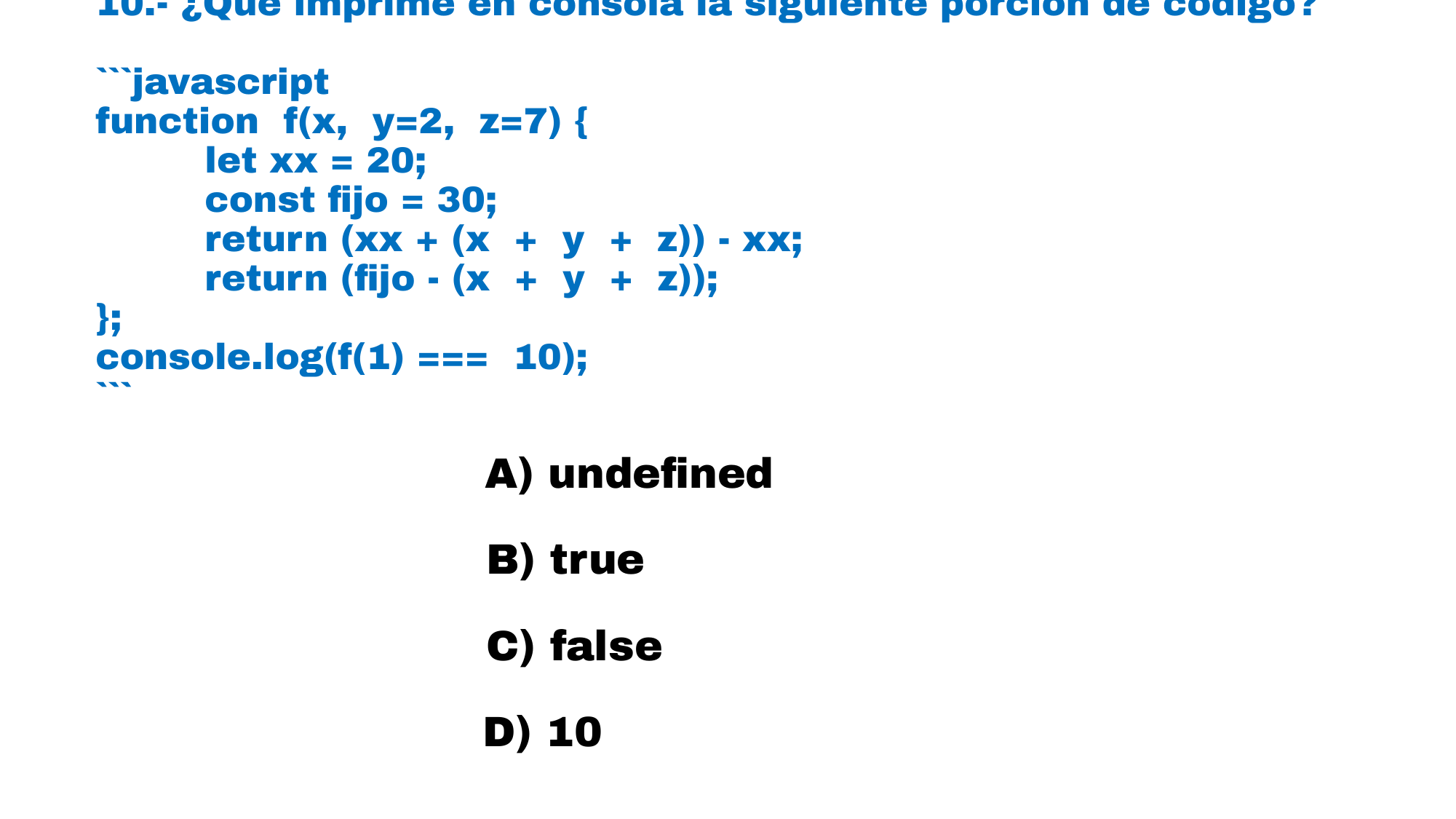

# 10.- ¿Qué imprime en consola la siguiente porción de código? ```javascript function  f(x,  y=2,  z=7) { let xx = 20; const fijo = 30; return (xx + (x  +  y  +  z)) - xx; return (fijo - (x  +  y  +  z)); }; console.log(f(1) ===  10); ```
A) undefined
B) true

C) false
D) 10